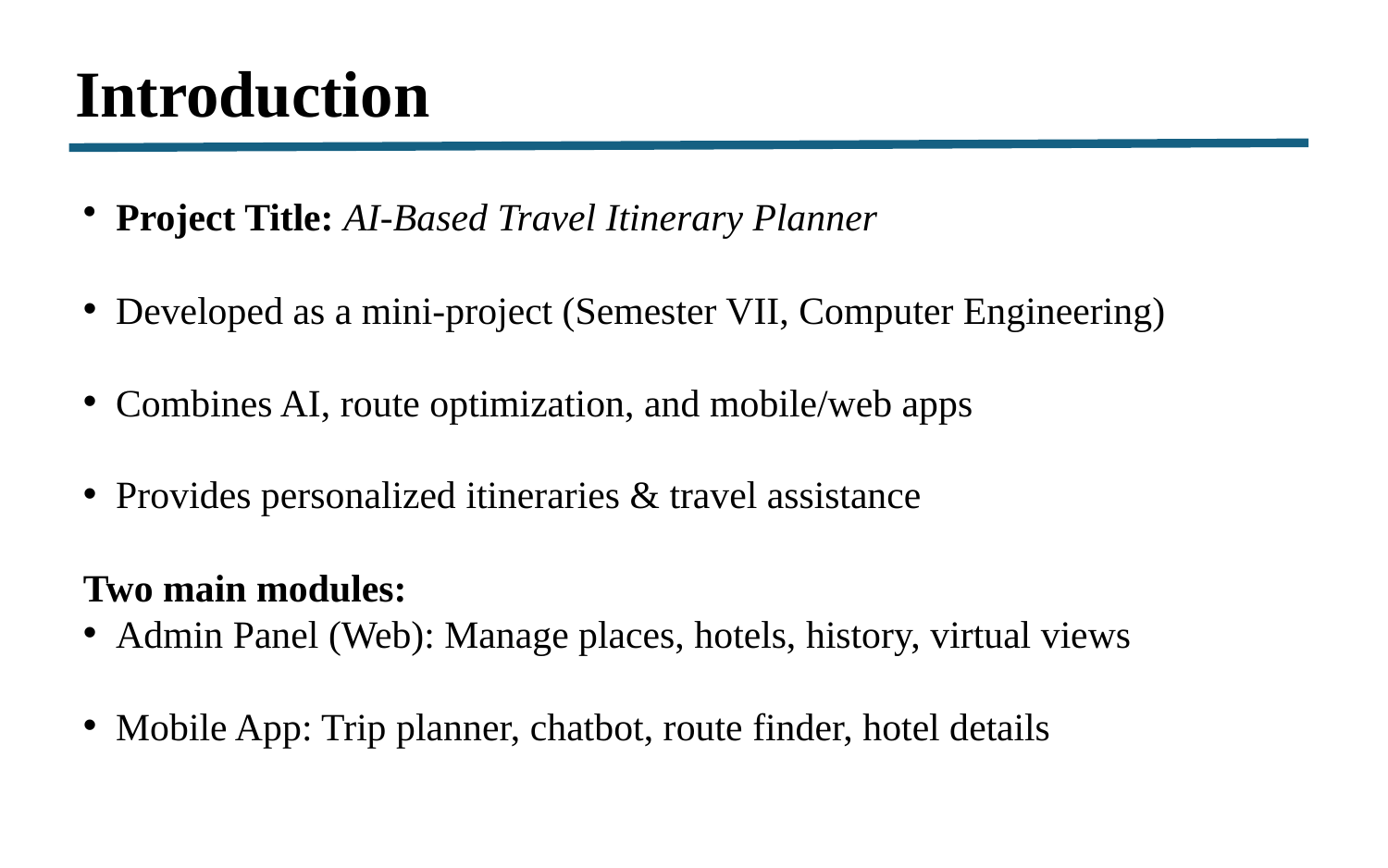

Introduction
  Project Title: AI-Based Travel Itinerary Planner

  Developed as a mini-project (Semester VII, Computer Engineering)

  Combines AI, route optimization, and mobile/web apps

  Provides personalized itineraries & travel assistance

Two main modules:
  Admin Panel (Web): Manage places, hotels, history, virtual views

  Mobile App: Trip planner, chatbot, route finder, hotel details